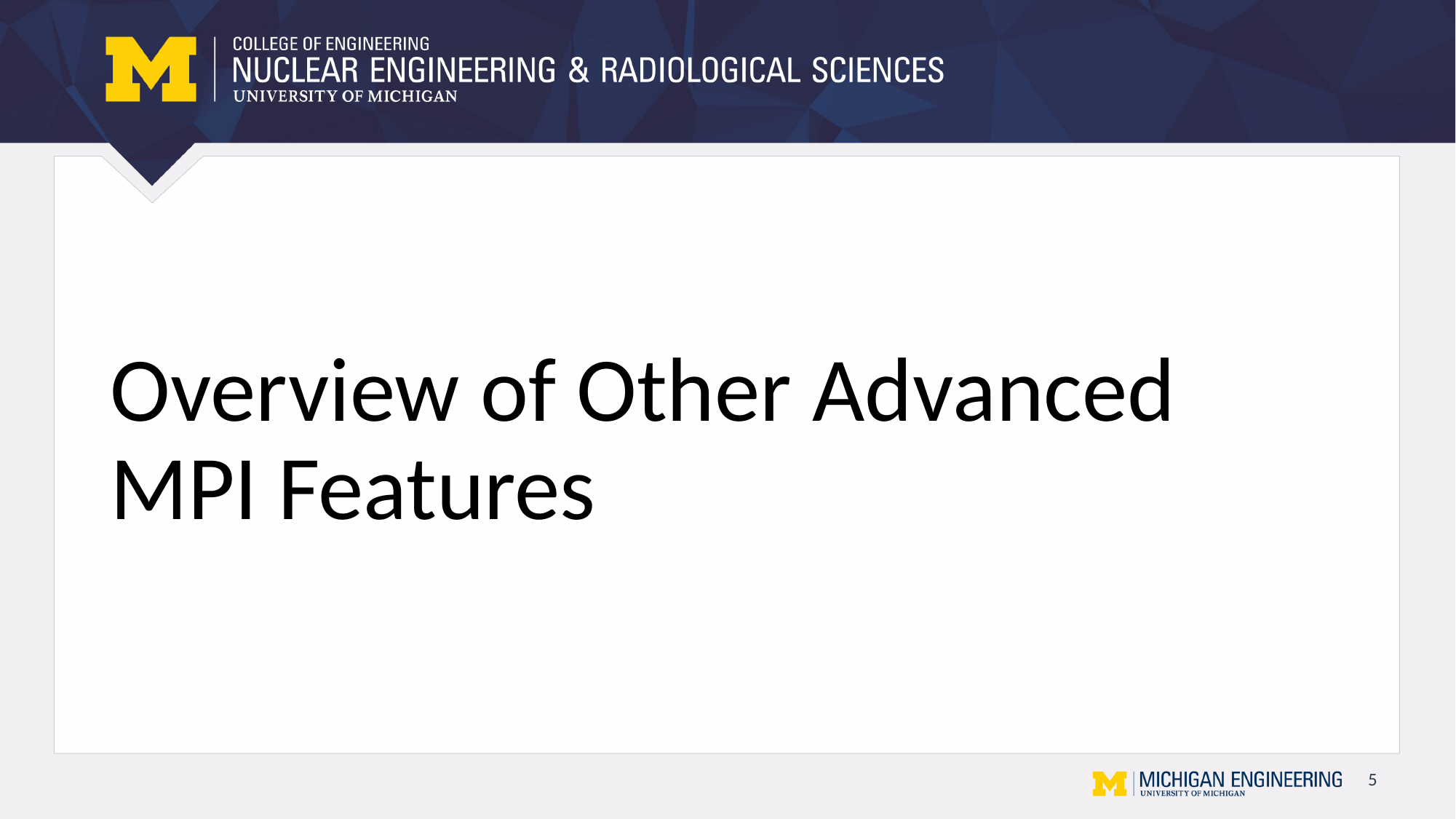

# Overview of Other Advanced MPI Features